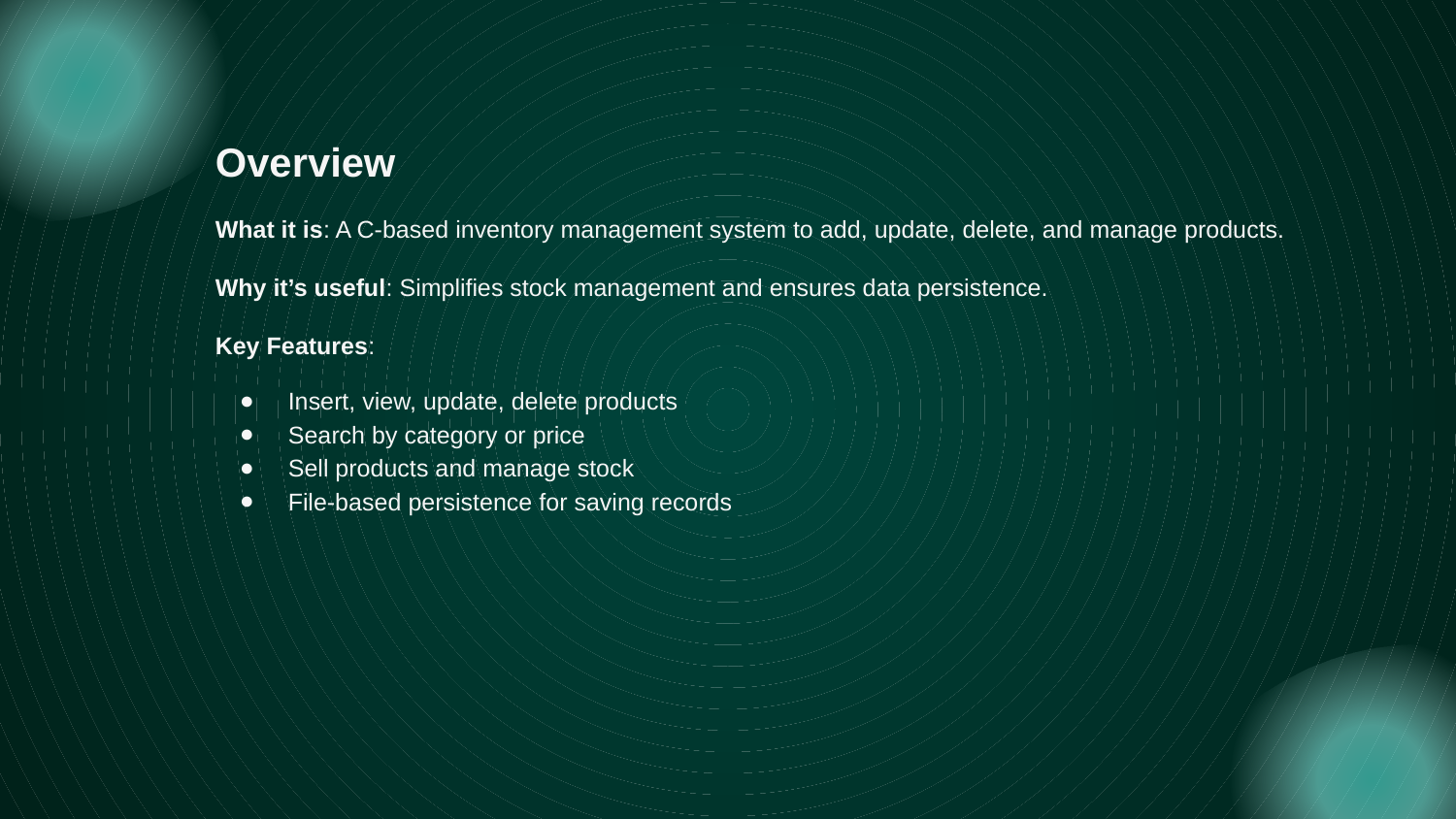

Overview
What it is: A C-based inventory management system to add, update, delete, and manage products.

Why it’s useful: Simplifies stock management and ensures data persistence.

Key Features:
Insert, view, update, delete products
Search by category or price
Sell products and manage stock
File-based persistence for saving records